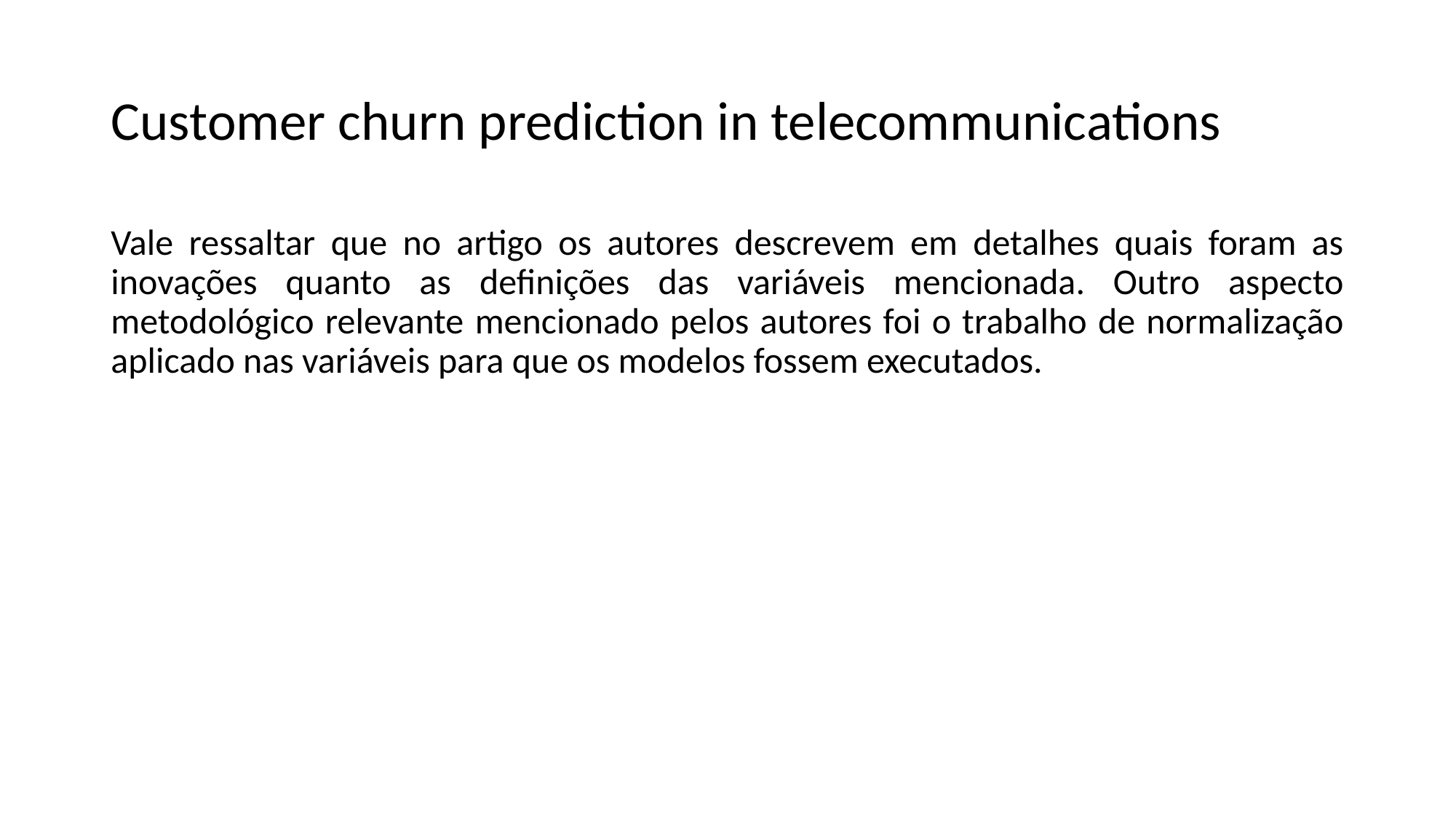

# Customer churn prediction in telecommunications

Vale ressaltar que no artigo os autores descrevem em detalhes quais foram as inovações quanto as definições das variáveis mencionada. Outro aspecto metodológico relevante mencionado pelos autores foi o trabalho de normalização aplicado nas variáveis para que os modelos fossem executados.